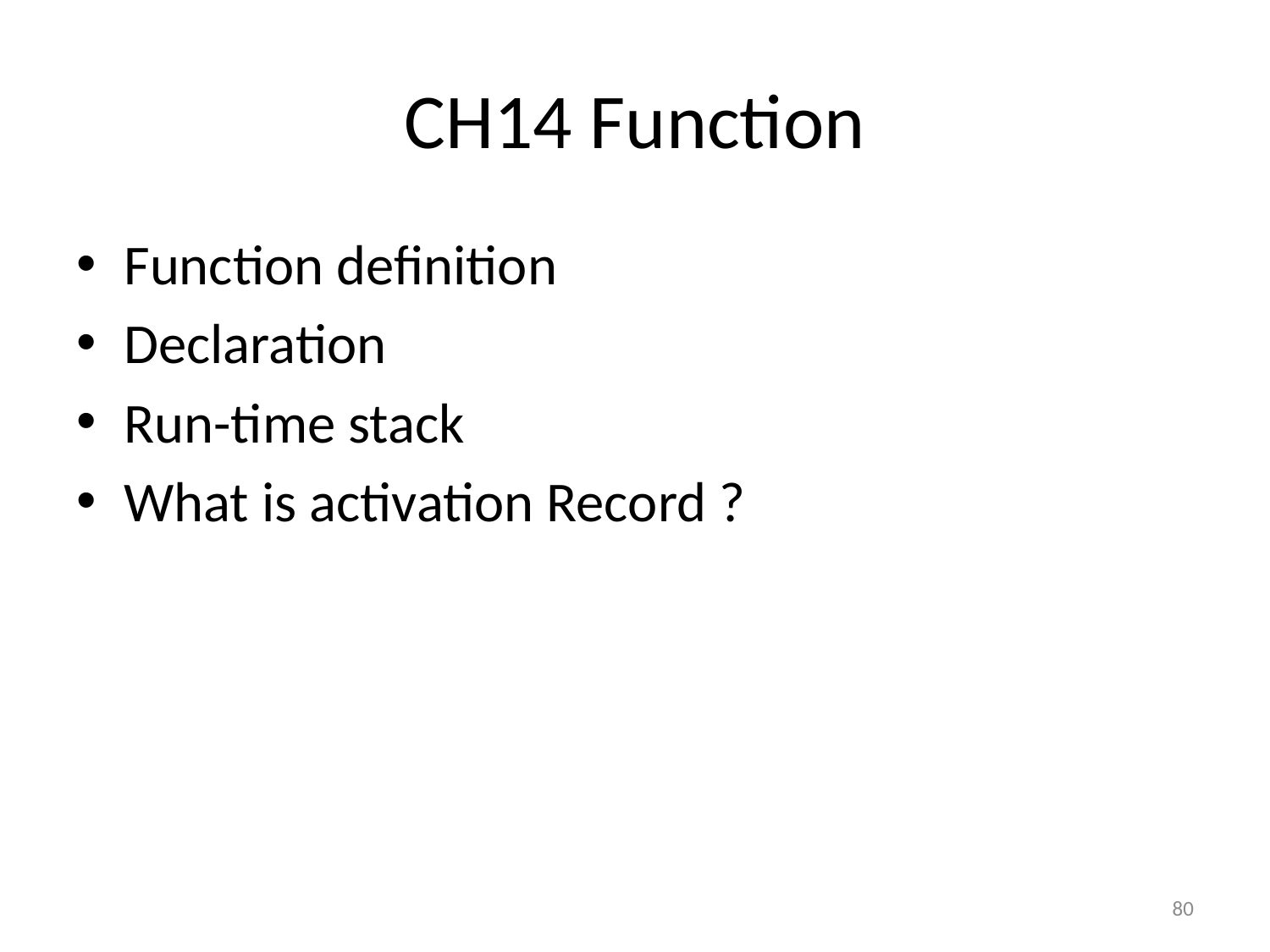

# CH14 Function
Function definition
Declaration
Run-time stack
What is activation Record ?
80